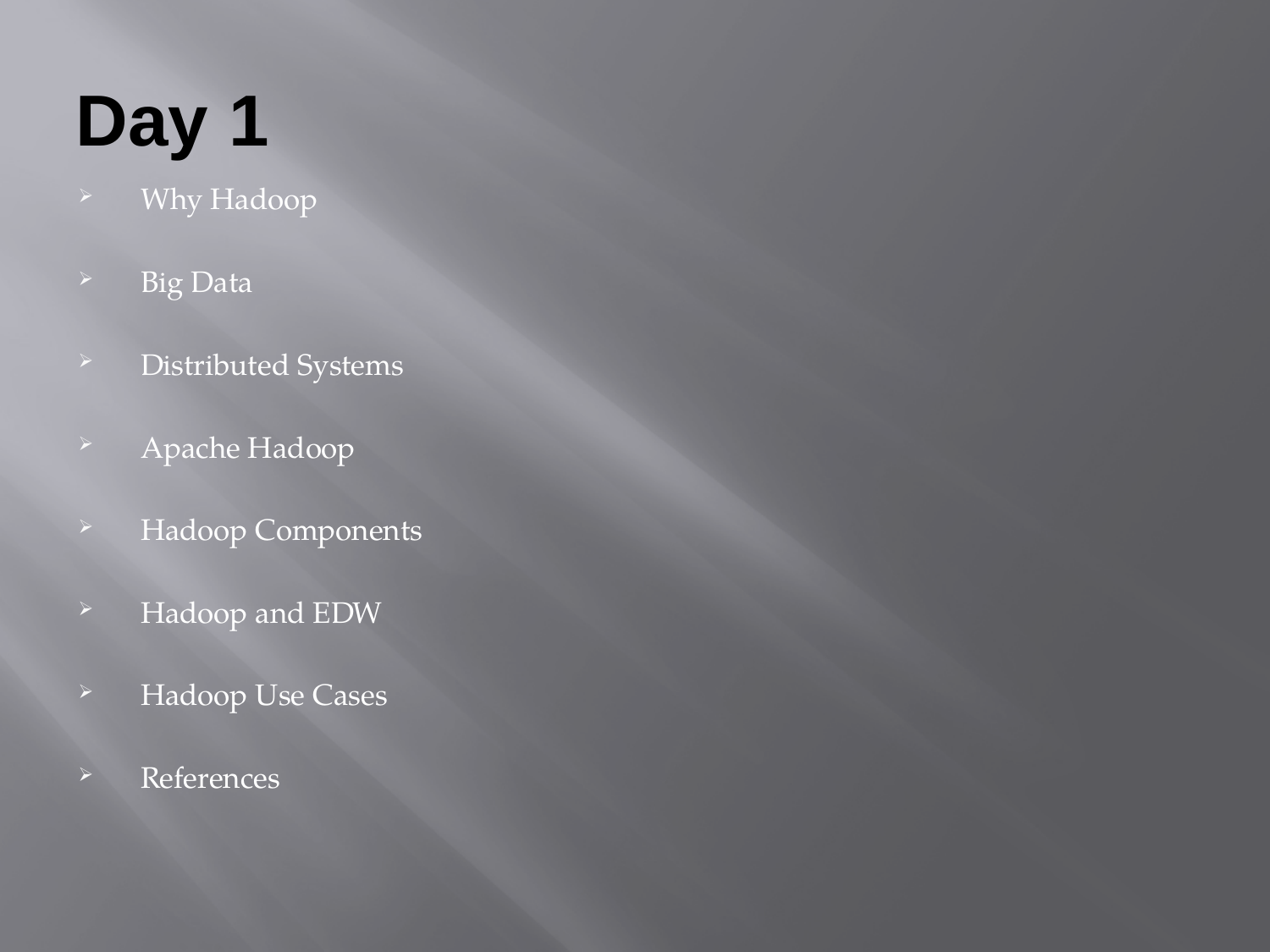

# Day 1

 Why Hadoop

 Big Data

 Distributed Systems

 Apache Hadoop

 Hadoop Components

 Hadoop and EDW

 Hadoop Use Cases

 References